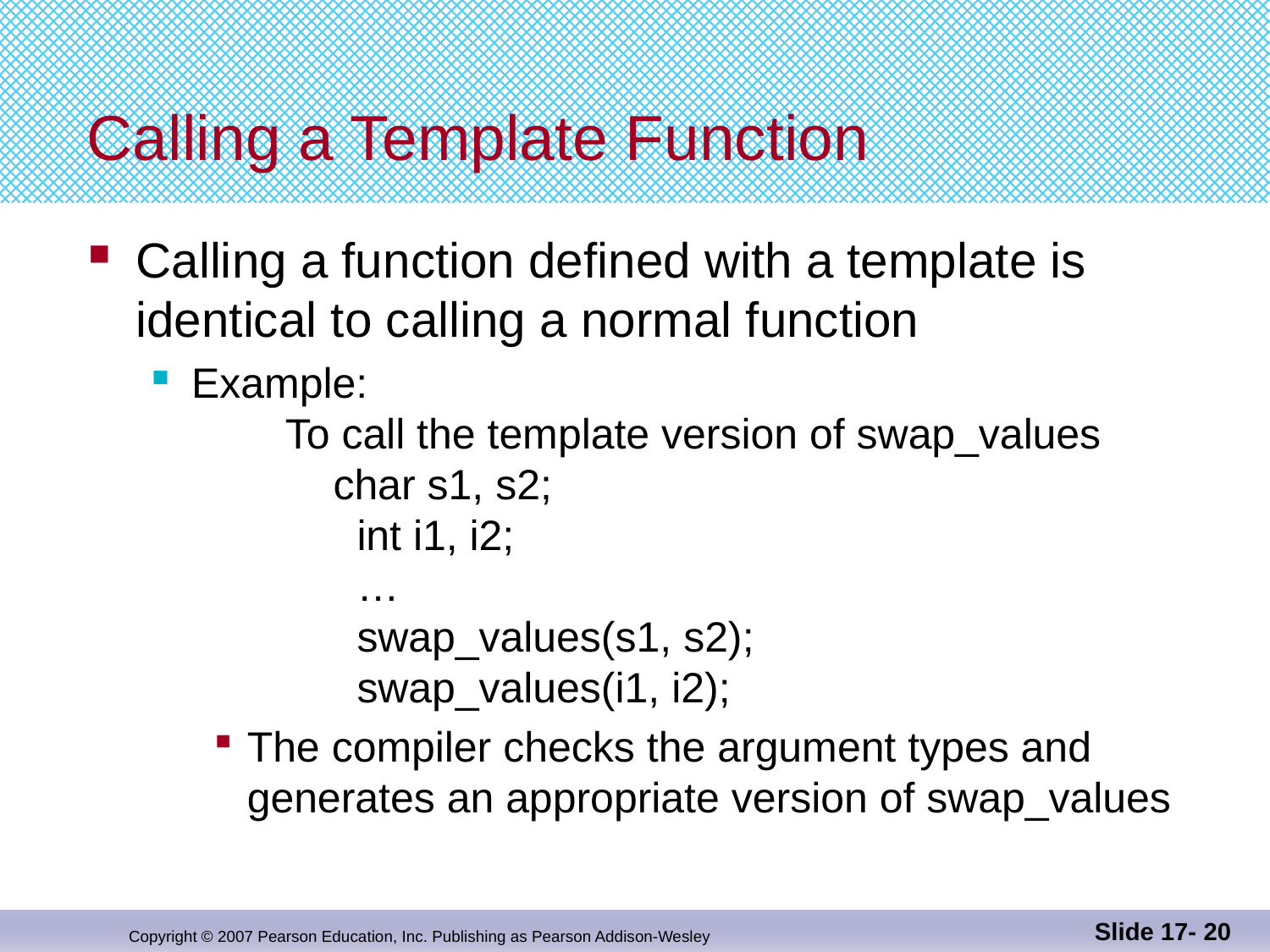

# Calling a Template Function
Calling a function defined with a template is
identical to calling a normal function
Example:
        To call the template version of swap_values
            char s1, s2;
              int i1, i2;
              …
              swap_values(s1, s2);
              swap_values(i1, i2);
The compiler checks the argument types and generates an appropriate version of swap_values
Slide 17- 20